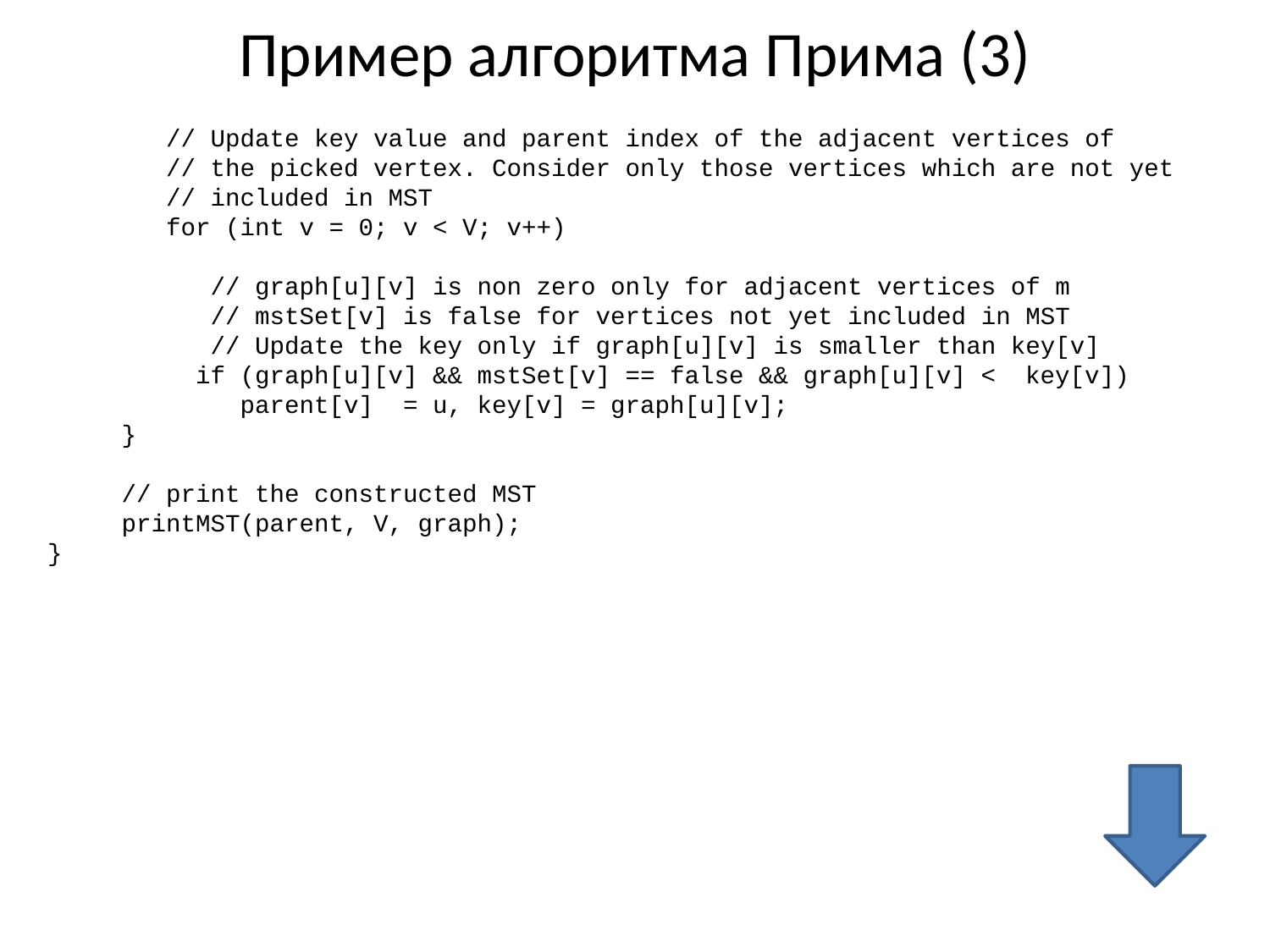

# Пример алгоритма Прима (3)
        // Update key value and parent index of the adjacent vertices of
        // the picked vertex. Consider only those vertices which are not yet
        // included in MST
        for (int v = 0; v < V; v++)

           // graph[u][v] is non zero only for adjacent vertices of m
           // mstSet[v] is false for vertices not yet included in MST
           // Update the key only if graph[u][v] is smaller than key[v]
          if (graph[u][v] && mstSet[v] == false && graph[u][v] <  key[v])
             parent[v]  = u, key[v] = graph[u][v];
     }

     // print the constructed MST
     printMST(parent, V, graph);
}